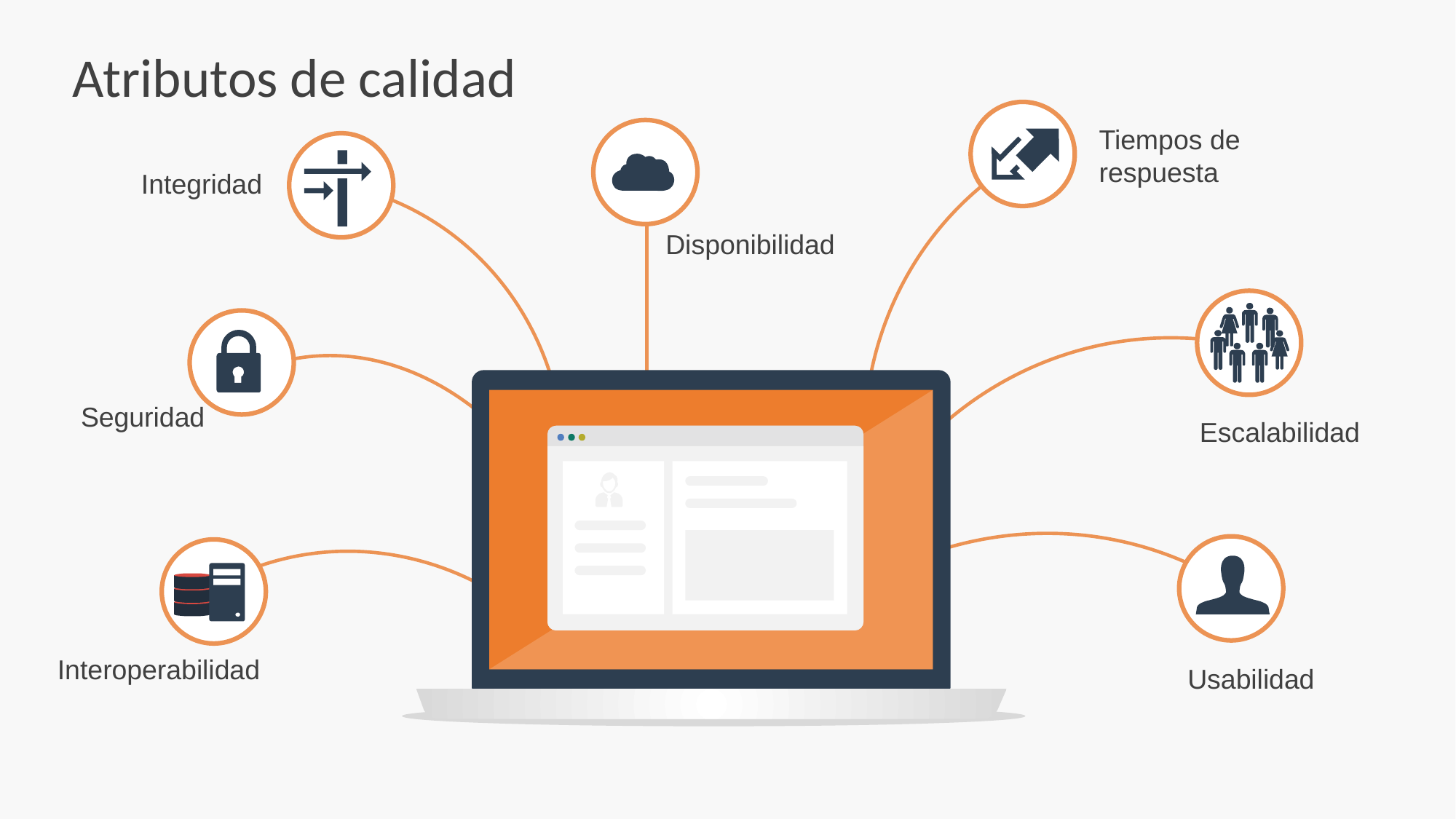

# Atributos de calidad

Tiempos de respuesta

Integridad

Disponibilidad

Seguridad
Escalabilidad

Interoperabilidad
Usabilidad